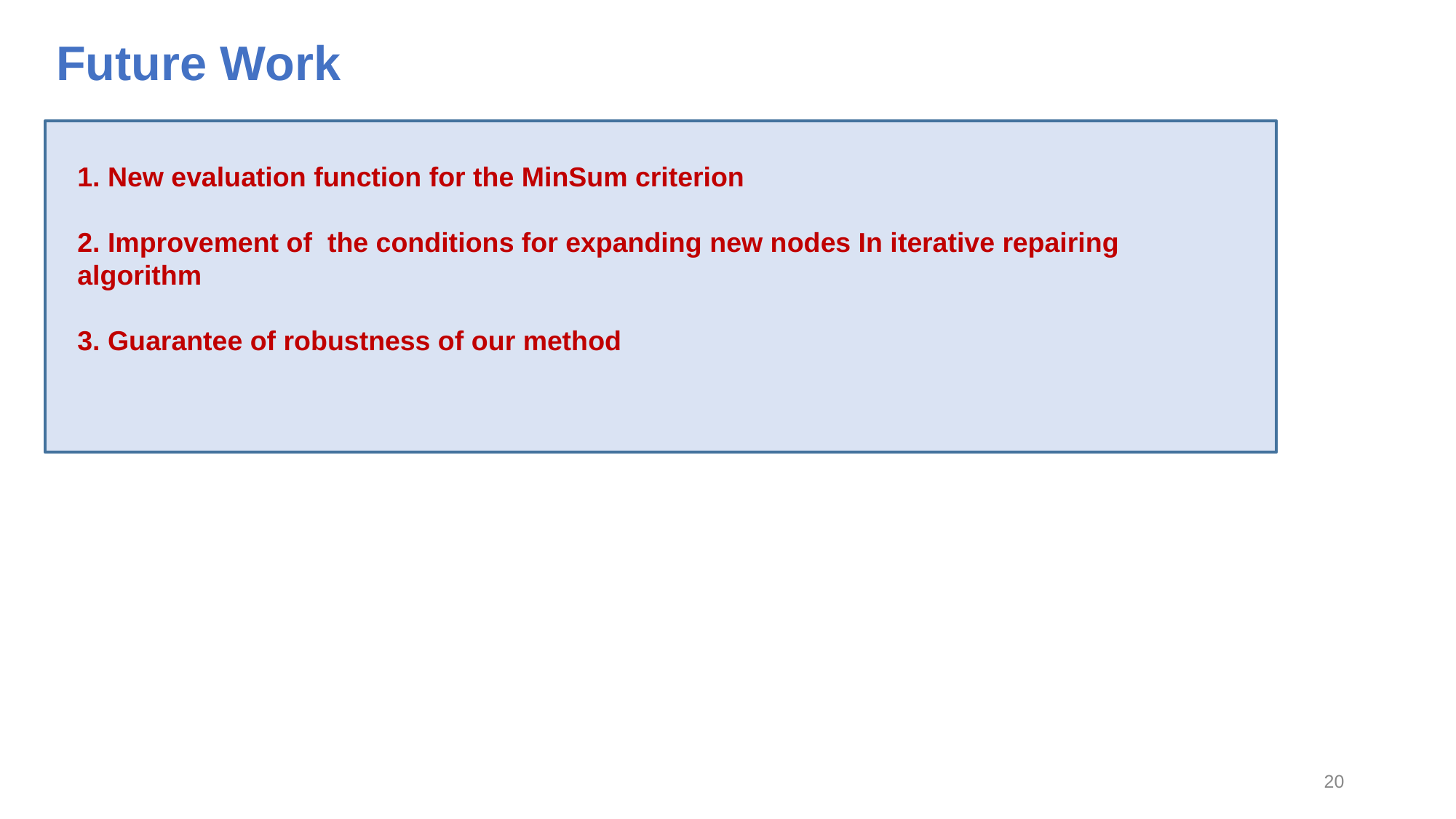

Future Work

1. New evaluation function for the MinSum criterion

2. Improvement of  the conditions for expanding new nodes In iterative repairing
algorithm

3. Guarantee of robustness of our method

20